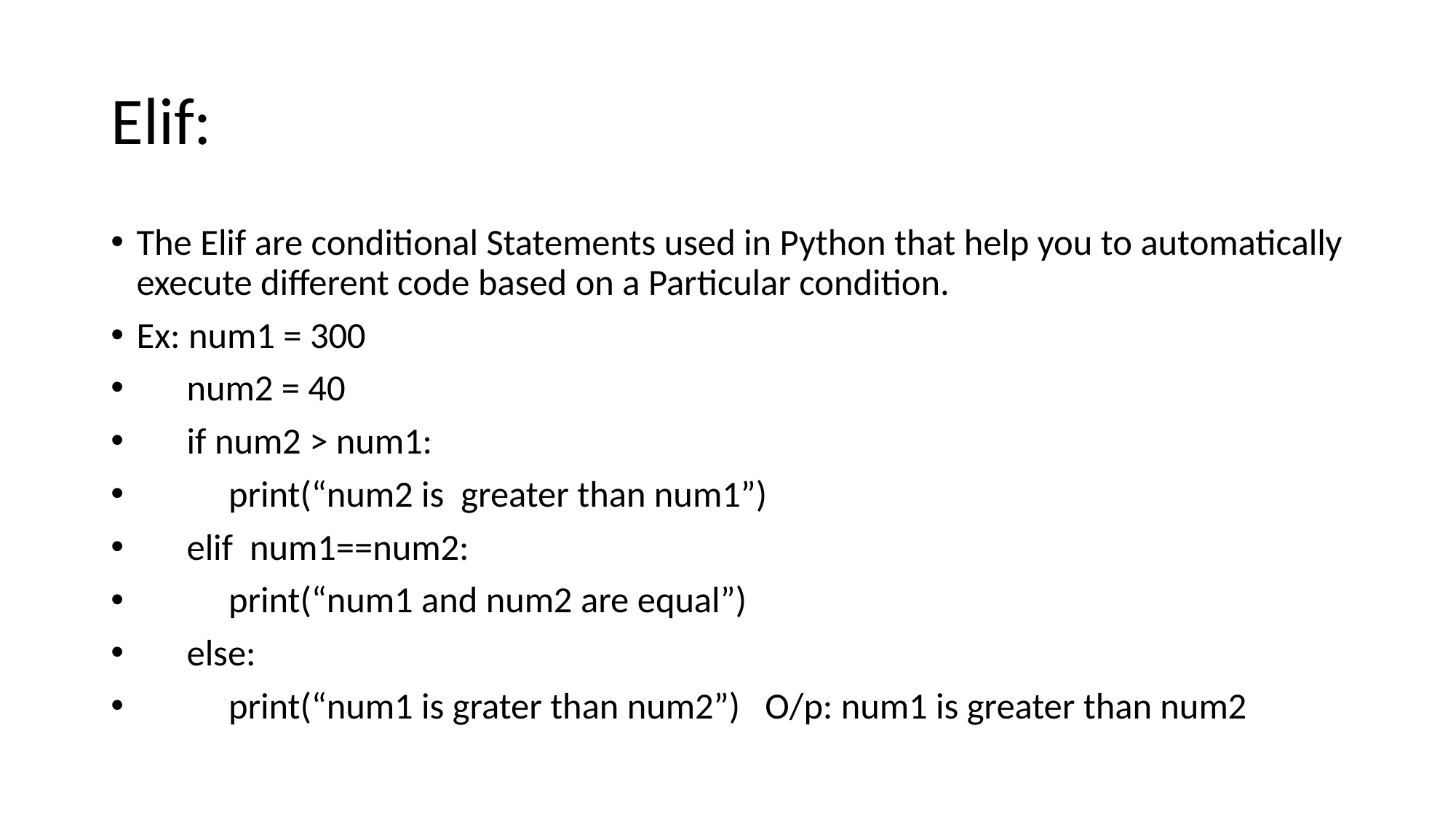

# Elif:
The Elif are conditional Statements used in Python that help you to automatically execute different code based on a Particular condition.
Ex: num1 = 300
      num2 = 40
      if num2 > num1:
           print(“num2 is  greater than num1”)
      elif  num1==num2:
           print(“num1 and num2 are equal”)
      else:
           print(“num1 is grater than num2”)   O/p: num1 is greater than num2